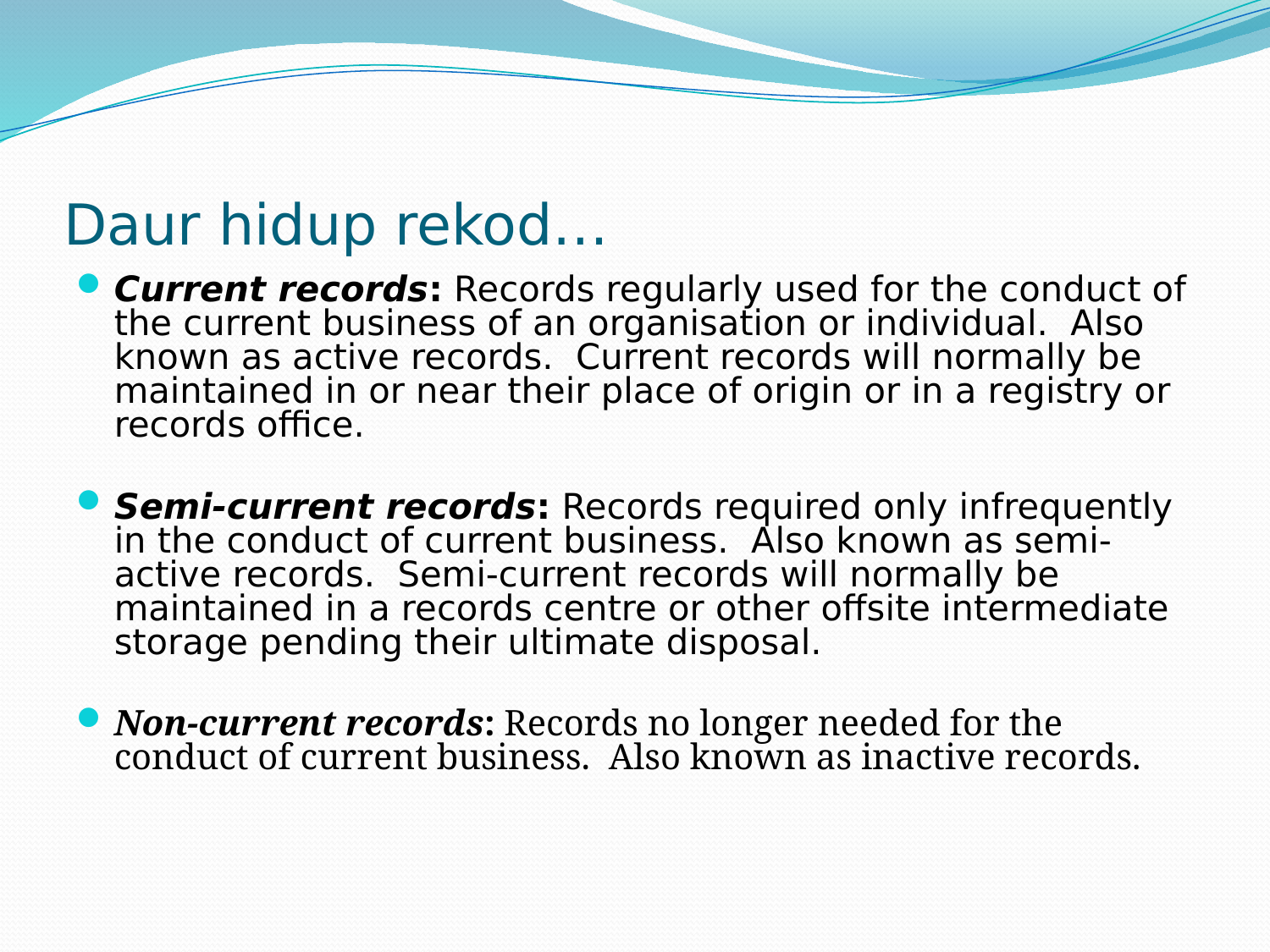

# Daur hidup rekod…
Current records: Records regularly used for the conduct of the current business of an organisation or individual.  Also known as active records.  Current records will normally be maintained in or near their place of origin or in a registry or records office.

Semi-current records: Records required only infrequently in the conduct of current business.  Also known as semi-active records.  Semi-current records will normally be maintained in a records centre or other offsite intermediate storage pending their ultimate disposal.

Non-current records: Records no longer needed for the conduct of current business.  Also known as inactive records.